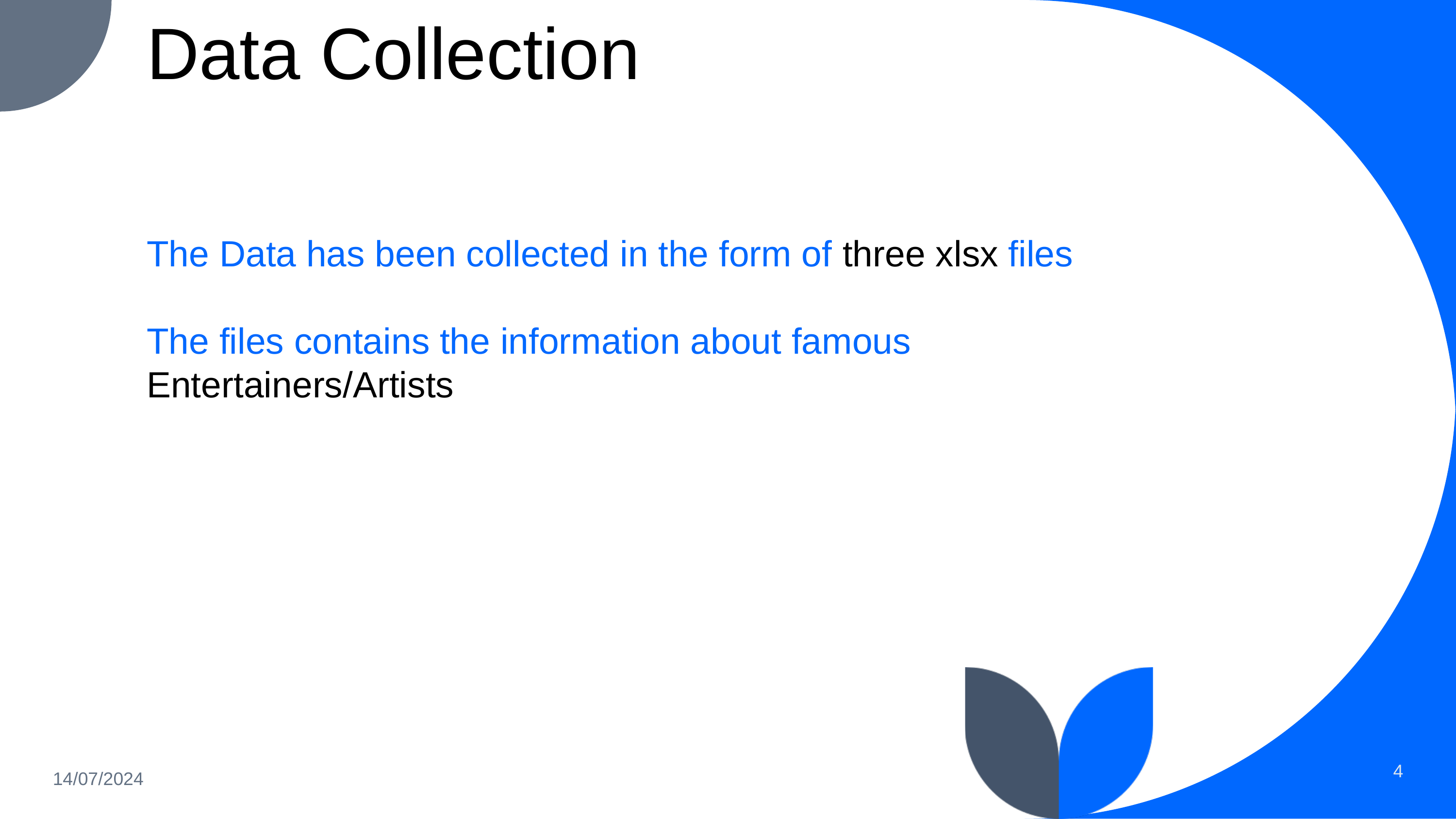

Data Collection
The Data has been collected in the form of three xlsx files

The files contains the information about famous Entertainers/Artists

4
14/07/2024